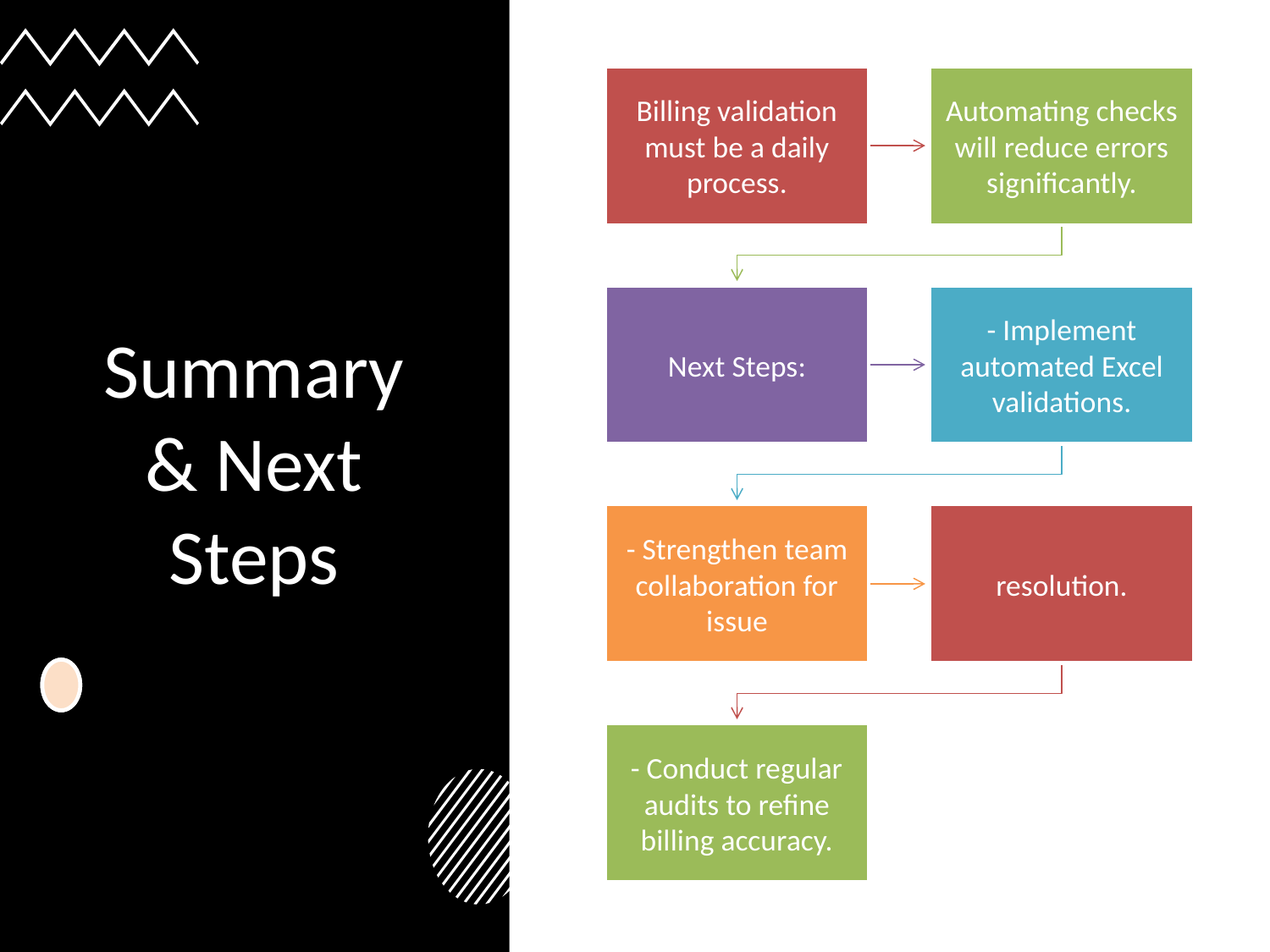

Billing validation must be a daily process.

Automating checks will reduce errors significantly.

Next Steps:

- Implement automated Excel validations.

- Strengthen team collaboration for issue

resolution.
- Conduct regular audits to refine billing accuracy.
# Summary & Next Steps